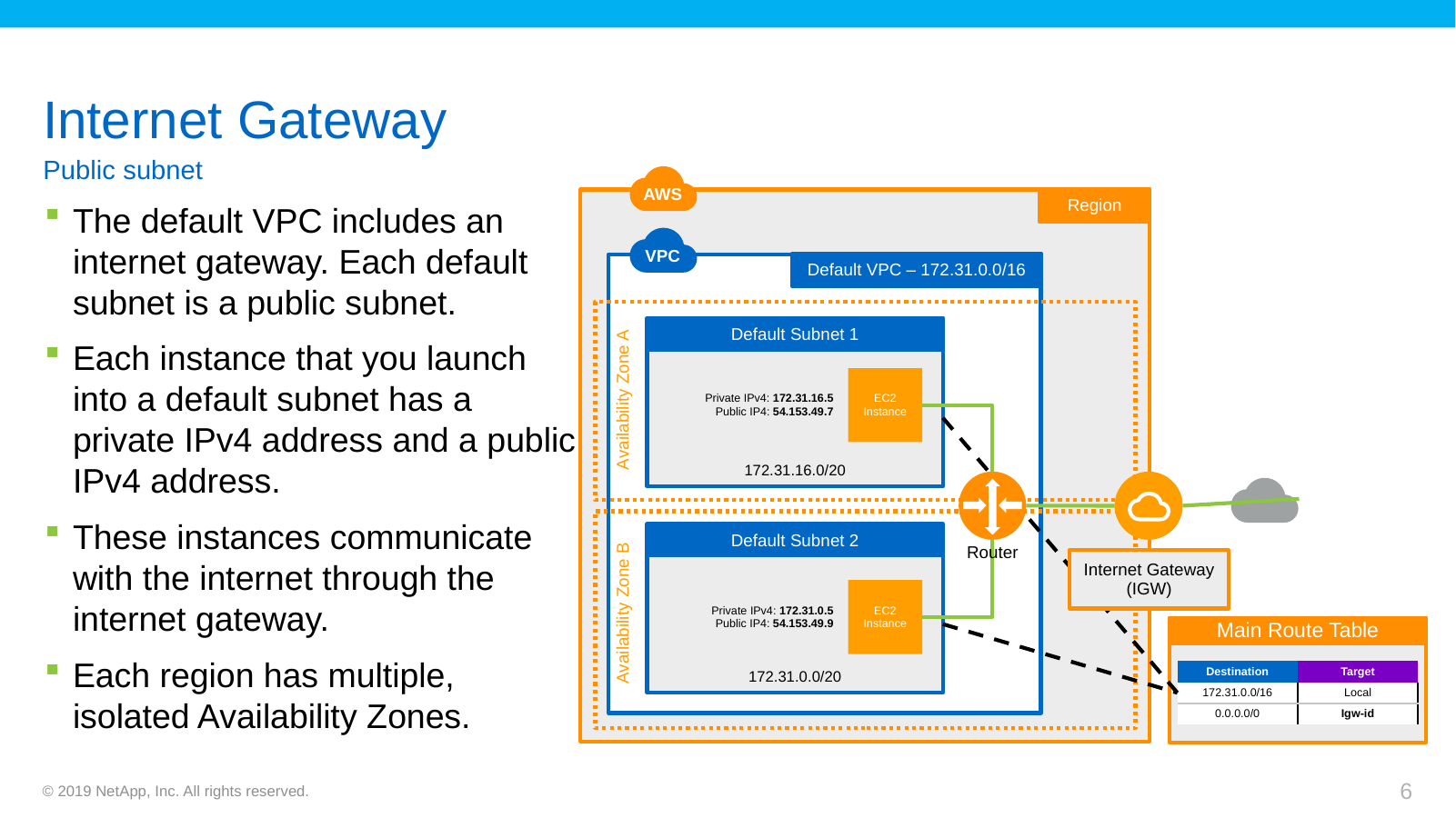

# Internet Gateway
Public subnet
AWS
Region

The default VPC includes an internet gateway. Each default subnet is a public subnet.
Each instance that you launch into a default subnet has a private IPv4 address and a public IPv4 address.
These instances communicate with the internet through the internet gateway.
Each region has multiple, isolated Availability Zones.
VPC
Default VPC – 172.31.0.0/16

Default Subnet 1
172.31.16.0/20
Private IPv4: 172.31.16.5
Public IP4: 54.153.49.7
EC2 Instance
Availability Zone A

Default Subnet 2
Router
Internet Gateway (IGW)
172.31.0.0/20
Private IPv4: 172.31.0.5
Public IP4: 54.153.49.9
EC2 Instance
Availability Zone B

Main Route Table
| Destination | Target |
| --- | --- |
| 172.31.0.0/16 | Local |
| 0.0.0.0/0 | Igw-id |
© 2019 NetApp, Inc. All rights reserved.

6